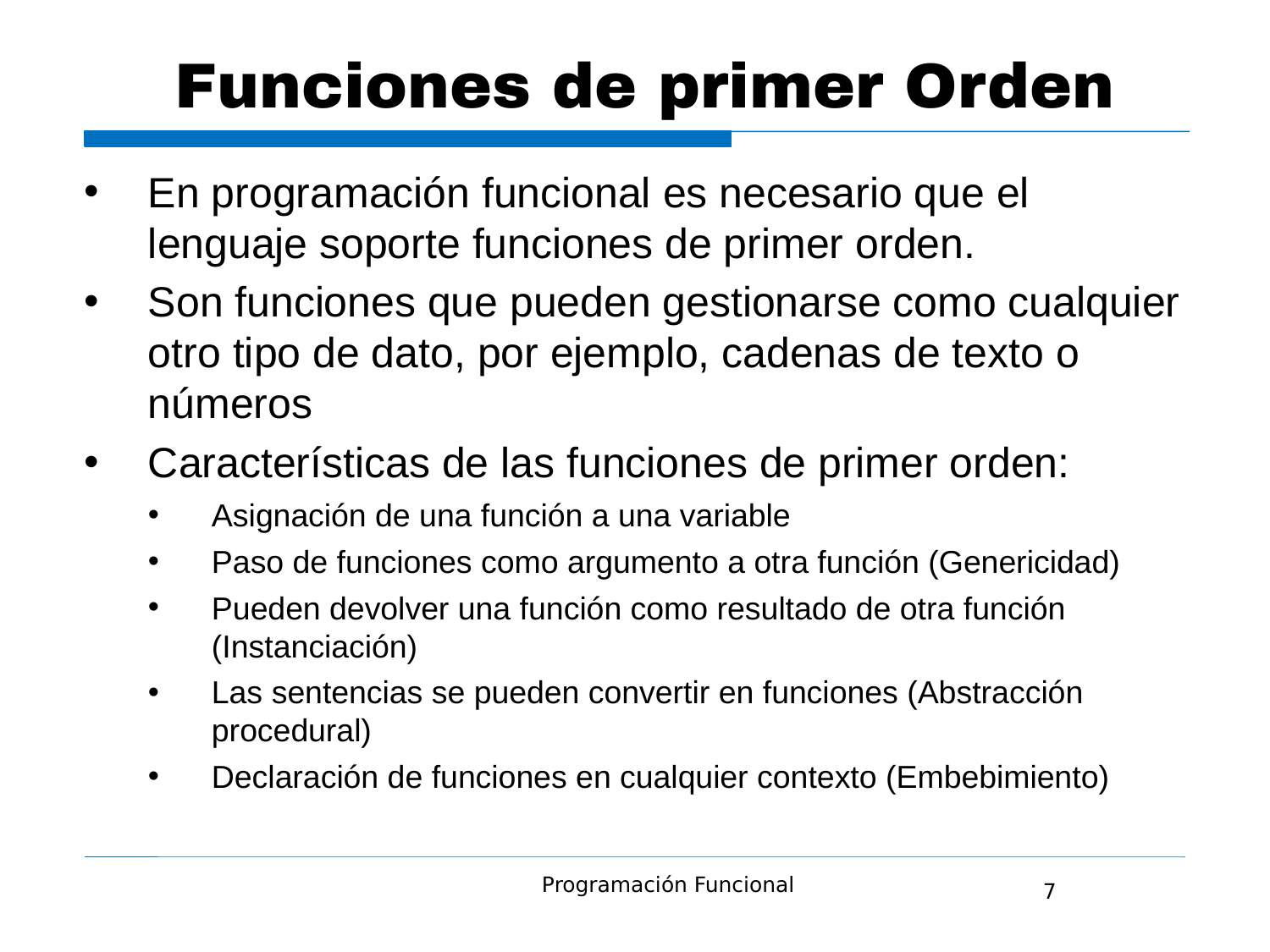

Funciones de primer Orden
En programación funcional es necesario que el lenguaje soporte funciones de primer orden.
Son funciones que pueden gestionarse como cualquier otro tipo de dato, por ejemplo, cadenas de texto o números
Características de las funciones de primer orden:
Asignación de una función a una variable
Paso de funciones como argumento a otra función (Genericidad)
Pueden devolver una función como resultado de otra función (Instanciación)
Las sentencias se pueden convertir en funciones (Abstracción procedural)
Declaración de funciones en cualquier contexto (Embebimiento)